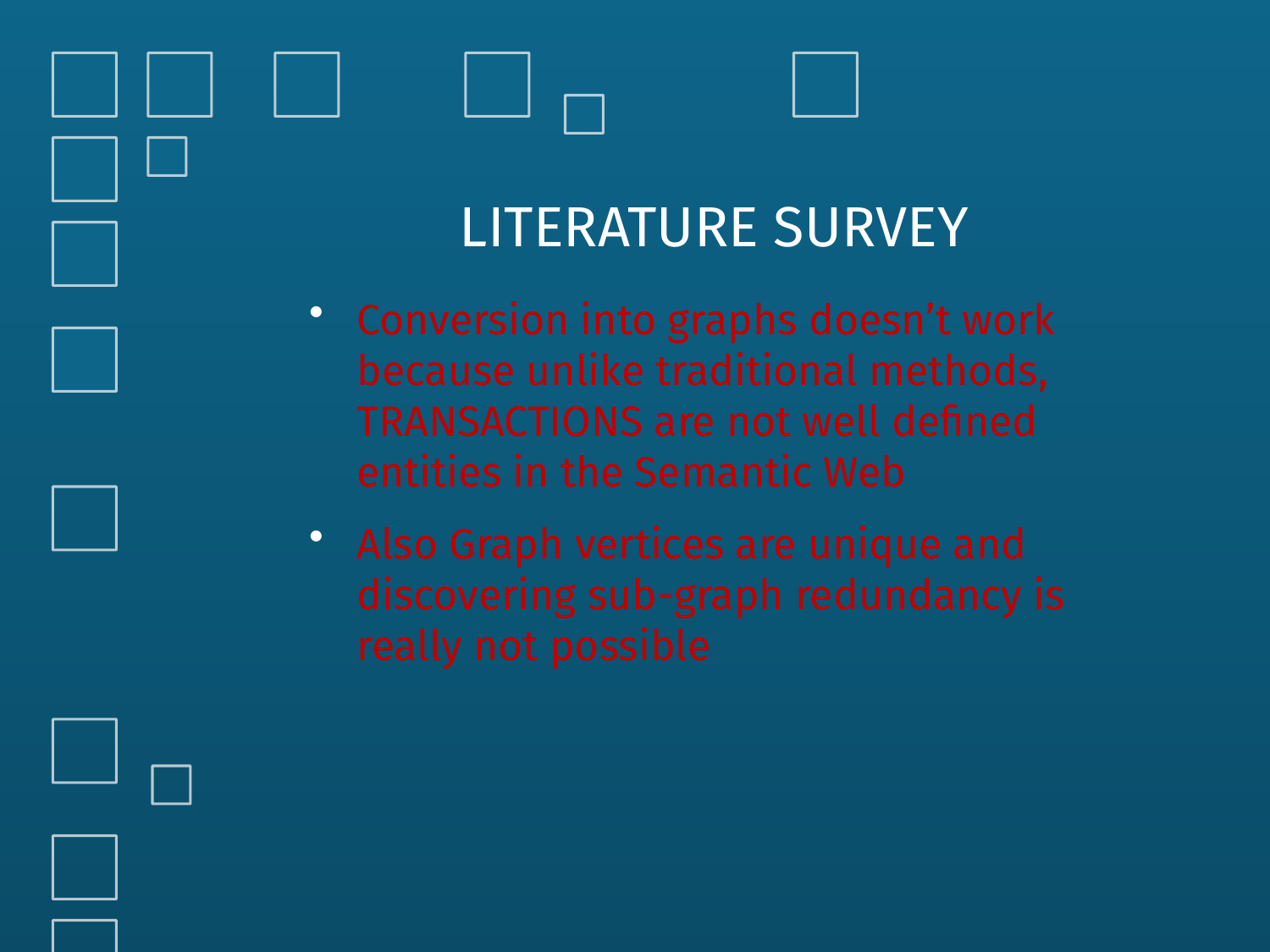

# LITERATURE SURVEY
Conversion into graphs doesn’t work because unlike traditional methods, TRANSACTIONS are not well defined entities in the Semantic Web
Also Graph vertices are unique and discovering sub-graph redundancy is really not possible